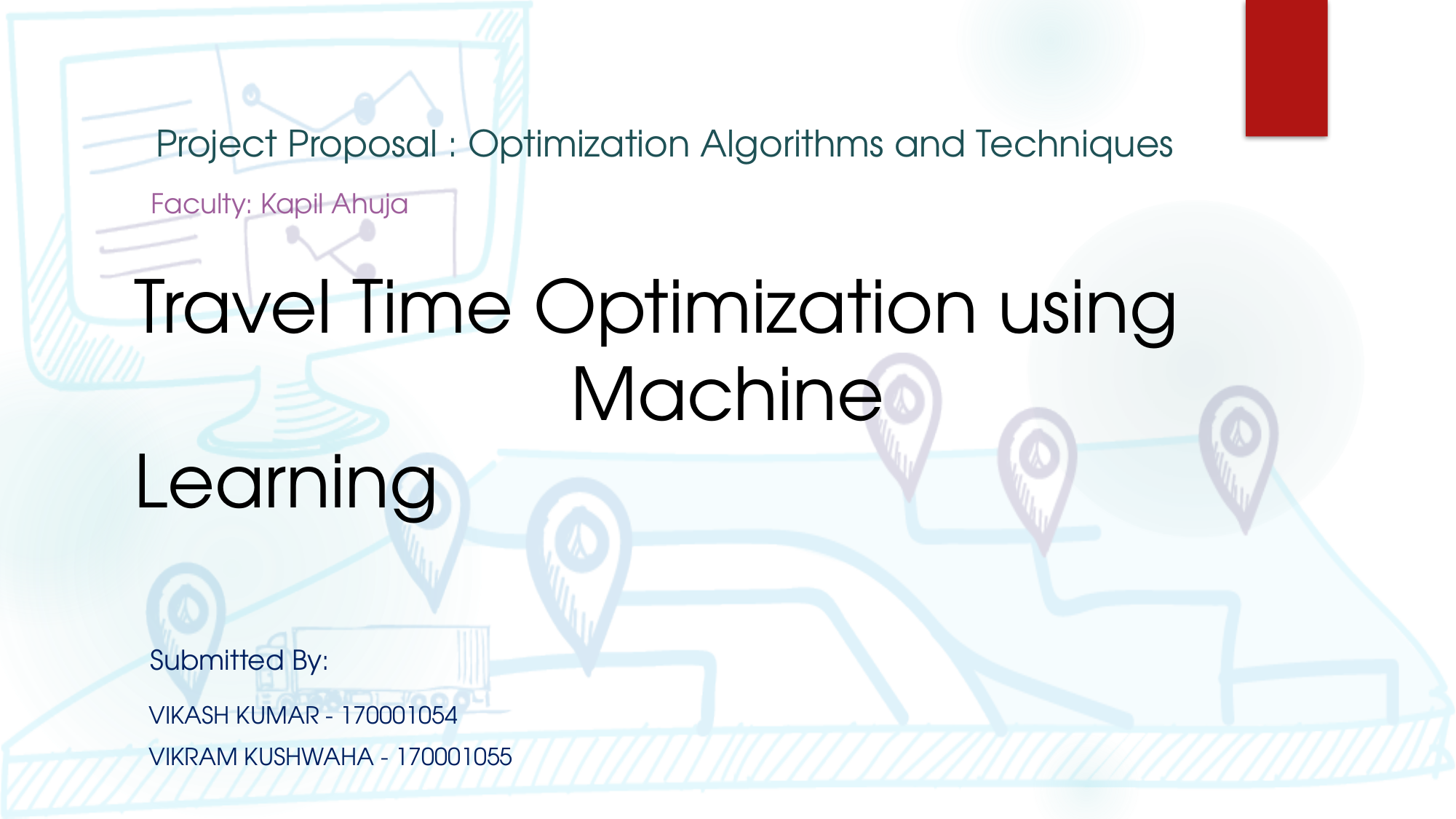

Project Proposal : Optimization Algorithms and Techniques
Faculty: Kapil Ahuja
# Travel Time Optimization using    				Machine Learning
Submitted By:

Vikash Kumar - 170001054
Vikram Kushwaha - 170001055